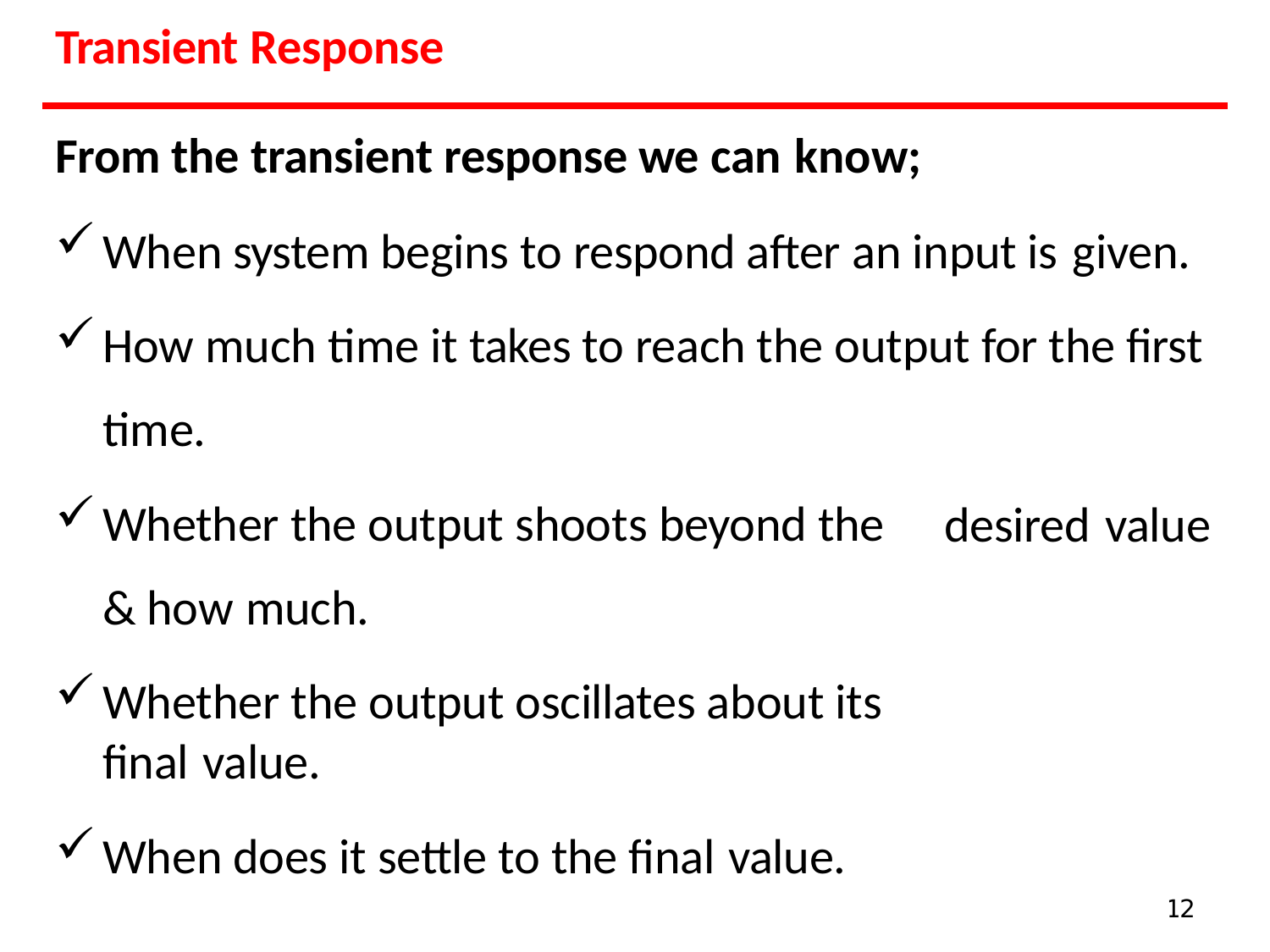

Transient Response

From the transient response we can know;
When system begins to respond after an input is given.
How much time it takes to reach the output for the first  time.

Whether the output shoots beyond the  & how much.
Whether the output oscillates about its final value.
When does it settle to the final value.
desired value
12